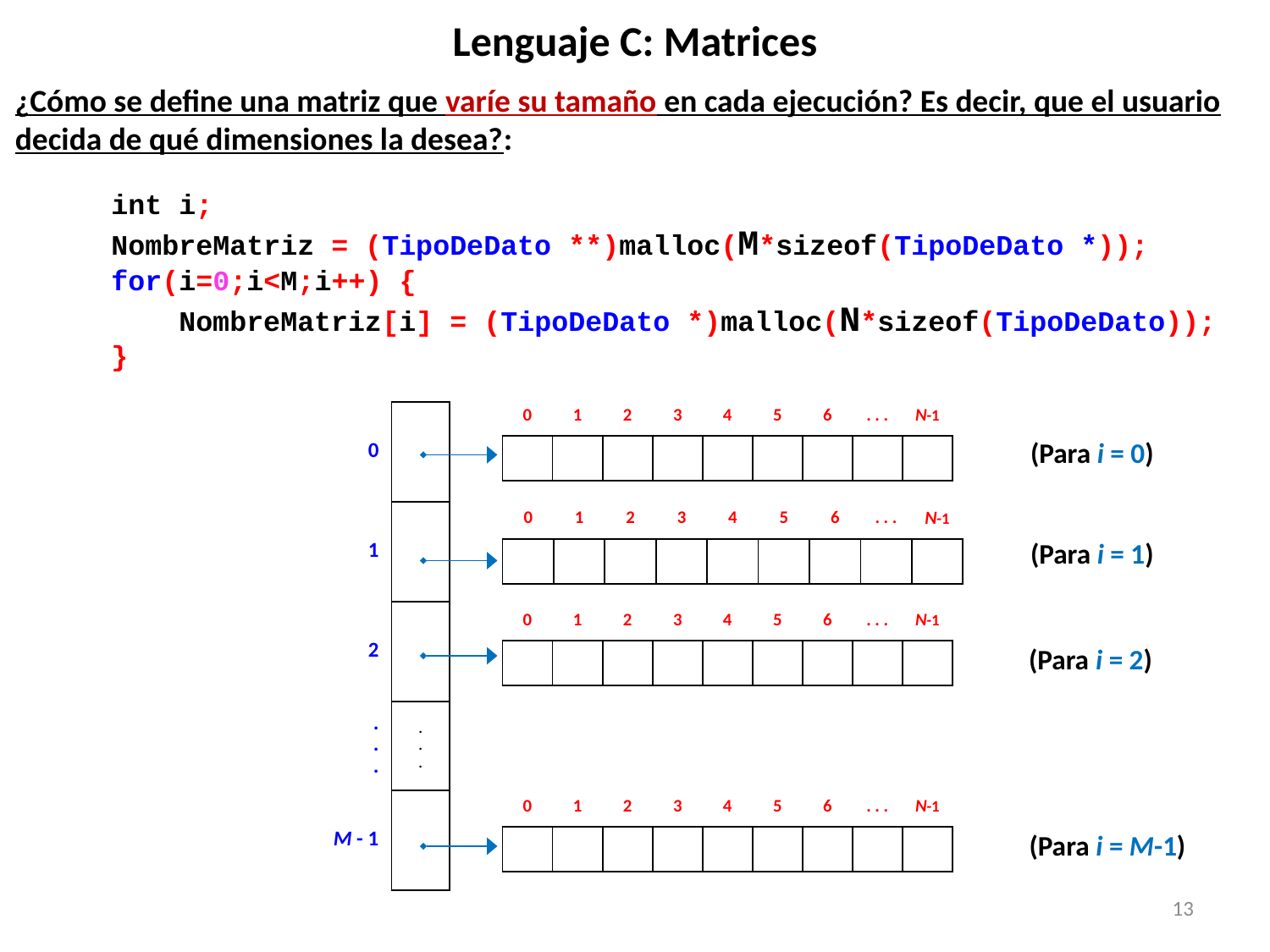

# Lenguaje C: Matrices
¿Cómo se define una matriz que varíe su tamaño en cada ejecución? Es decir, que el usuario decida de qué dimensiones la desea?:
int i;
NombreMatriz = (TipoDeDato **)malloc(M*sizeof(TipoDeDato *));
for(i=0;i<M;i++) {
    NombreMatriz[i] = (TipoDeDato *)malloc(N*sizeof(TipoDeDato));
}
| 0 |  |
| --- | --- |
| 1 |  |
| 2 |  |
| . . . | . . . |
| M - 1 |  |
| 0 | 1 | 2 | 3 | 4 | 5 | 6 | . . . | N-1 |
| --- | --- | --- | --- | --- | --- | --- | --- | --- |
|  |  |  |  |  |  |  |  |  |
(Para i = 0)
| 0 | 1 | 2 | 3 | 4 | 5 | 6 | . . . | N-1 |
| --- | --- | --- | --- | --- | --- | --- | --- | --- |
|  |  |  |  |  |  |  |  |  |
(Para i = 1)
| 0 | 1 | 2 | 3 | 4 | 5 | 6 | . . . | N-1 |
| --- | --- | --- | --- | --- | --- | --- | --- | --- |
|  |  |  |  |  |  |  |  |  |
(Para i = 2)
| 0 | 1 | 2 | 3 | 4 | 5 | 6 | . . . | N-1 |
| --- | --- | --- | --- | --- | --- | --- | --- | --- |
|  |  |  |  |  |  |  |  |  |
(Para i = M-1)
13